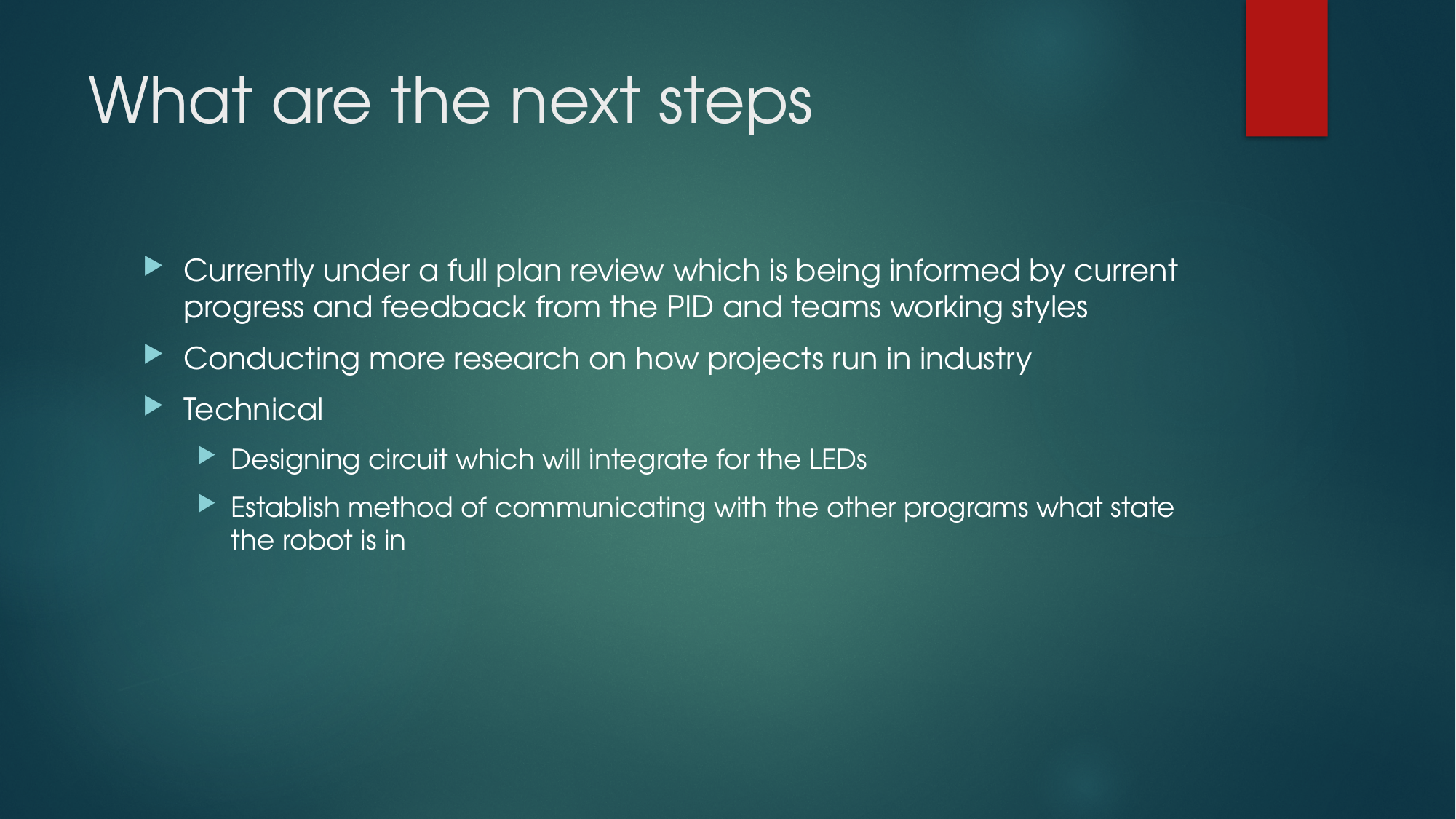

# What are the next steps
Currently under a full plan review which is being informed by current progress and feedback from the PID and teams working styles
Conducting more research on how projects run in industry
Technical
Designing circuit which will integrate for the LEDs
Establish method of communicating with the other programs what state the robot is in